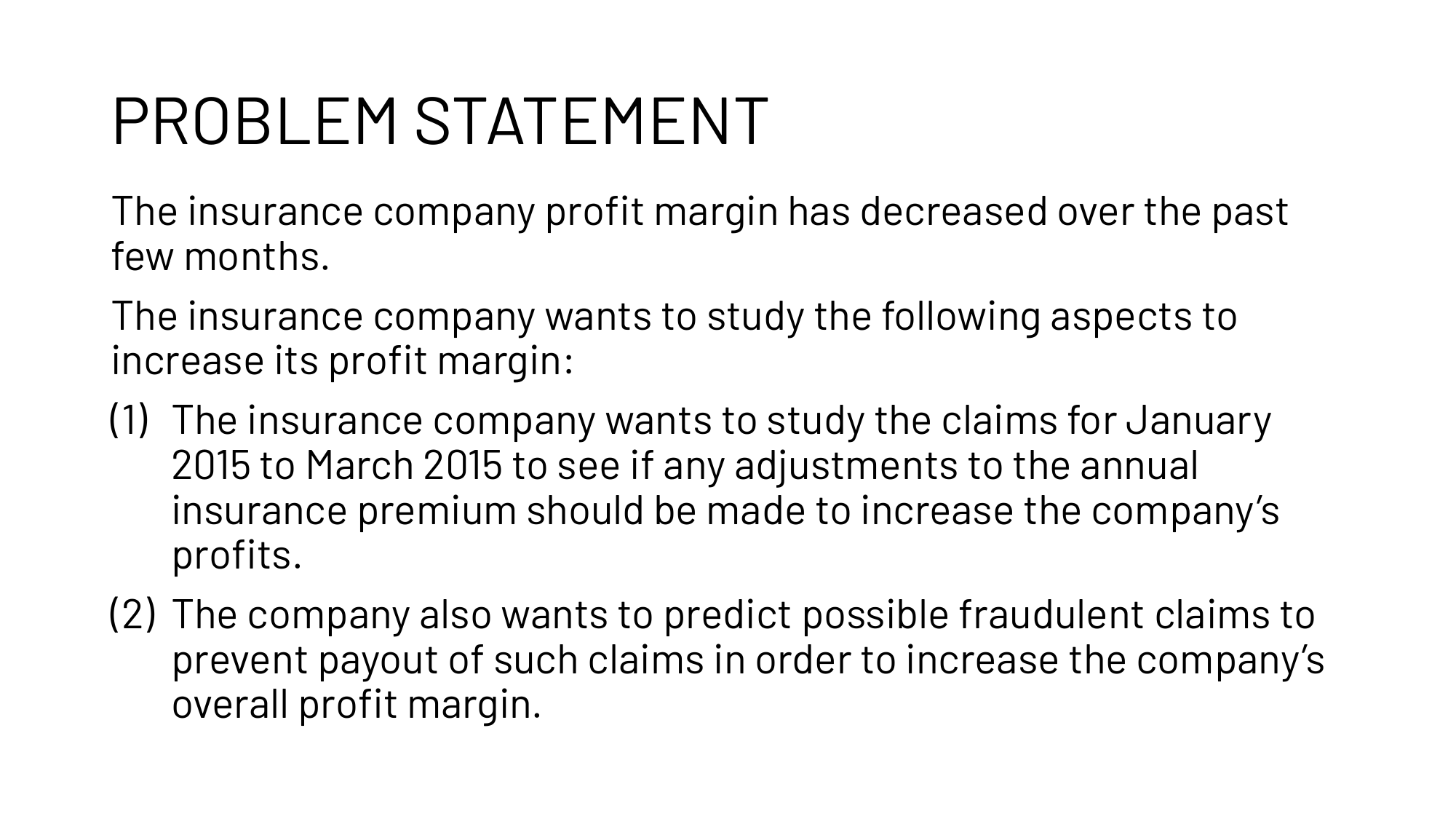

# PROBLEM STATEMENT
The insurance company profit margin has decreased over the past few months.
The insurance company wants to study the following aspects to increase its profit margin:
The insurance company wants to study the claims for January 2015 to March 2015 to see if any adjustments to the annual insurance premium should be made to increase the company’s profits.
The company also wants to predict possible fraudulent claims to prevent payout of such claims in order to increase the company’s overall profit margin.